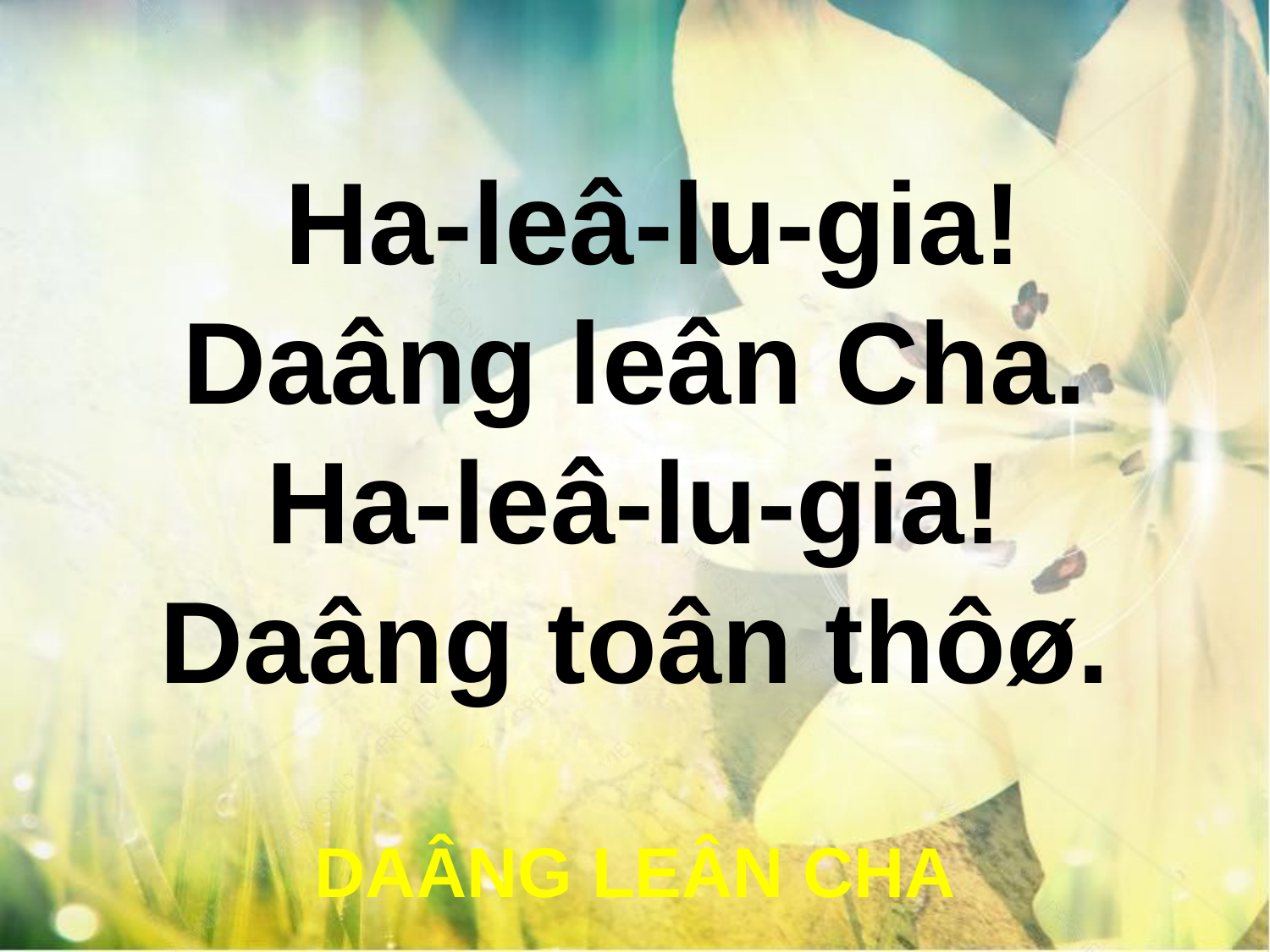

Ha-leâ-lu-gia!
Daâng leân Cha.
Ha-leâ-lu-gia!
Daâng toân thôø.
DAÂNG LEÂN CHA